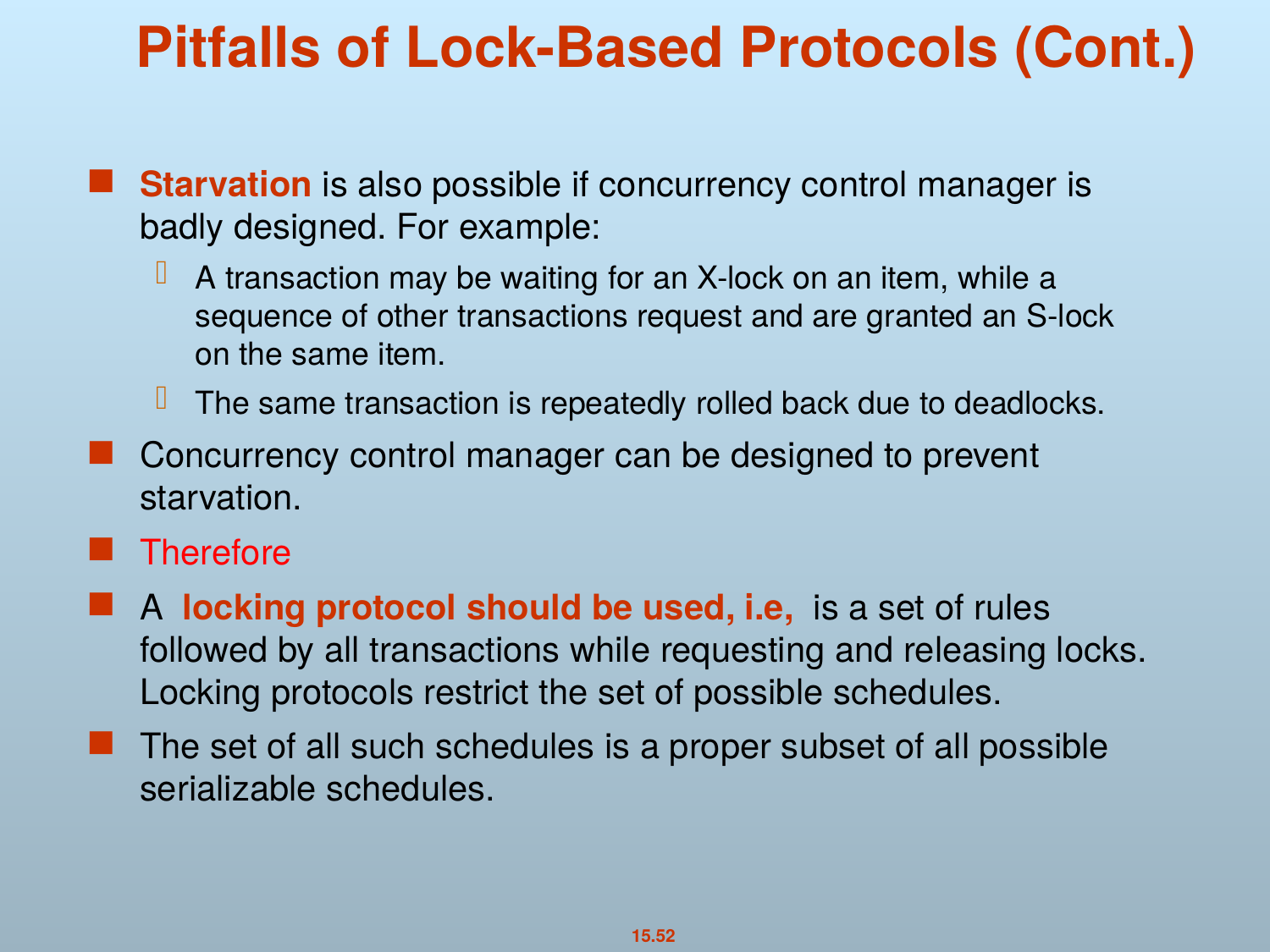

Starvation is also possible if concurrency control manager is badly designed. For example:
A transaction may be waiting for an X-lock on an item, while a sequence of other transactions request and are granted an S-lock on the same item.
The same transaction is repeatedly rolled back due to deadlocks.
Concurrency control manager can be designed to prevent starvation.
Therefore
A  locking protocol should be used, i.e,  is a set of rules followed by all transactions while requesting and releasing locks. Locking protocols restrict the set of possible schedules.
The set of all such schedules is a proper subset of all possible serializable schedules.

# Pitfalls of Lock-Based Protocols (Cont.)